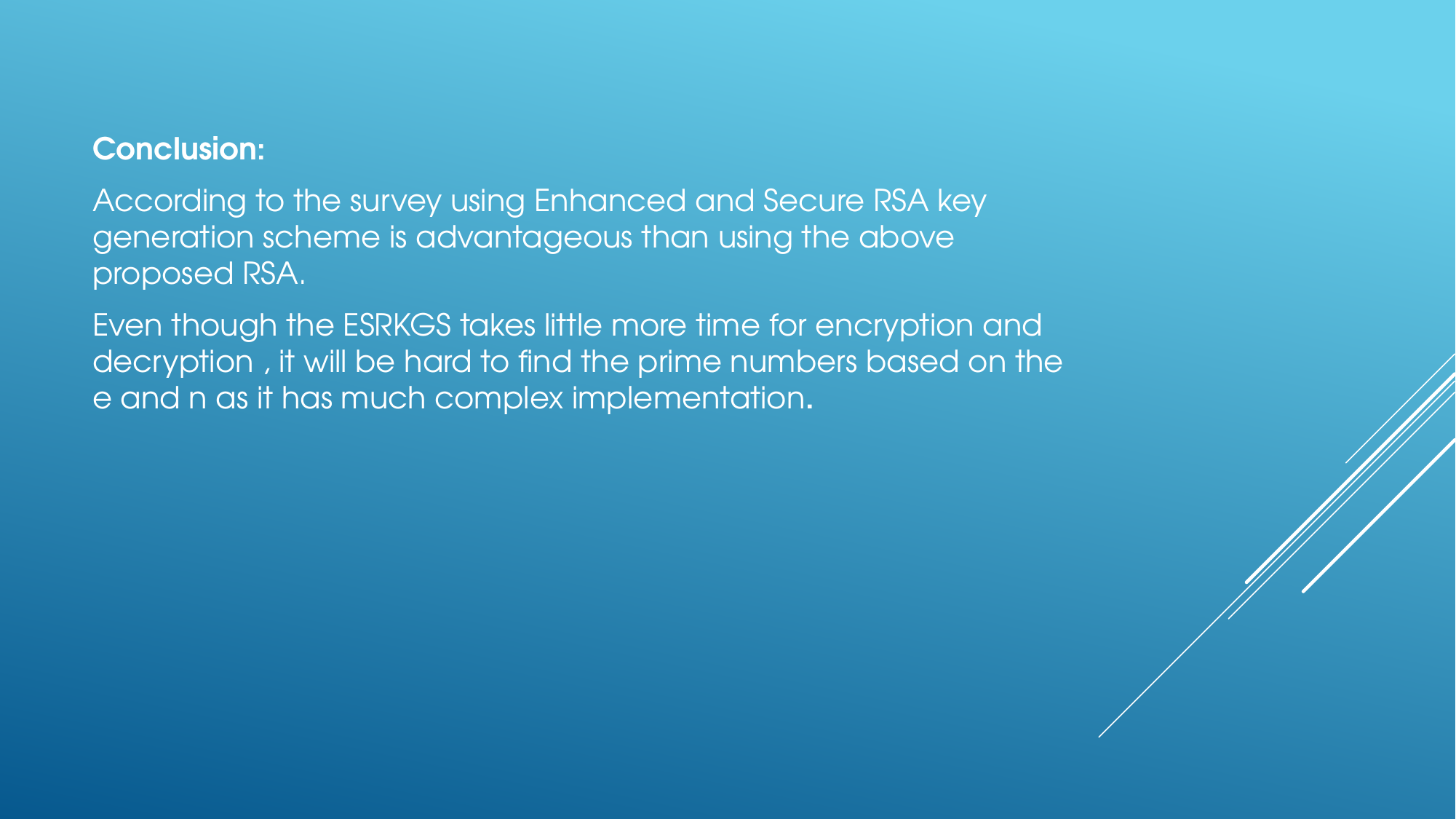

Conclusion:
According to the survey using Enhanced and Secure RSA key generation scheme is advantageous than using the above proposed RSA.
Even though the ESRKGS takes little more time for encryption and decryption , it will be hard to find the prime numbers based on the e and n as it has much complex implementation.